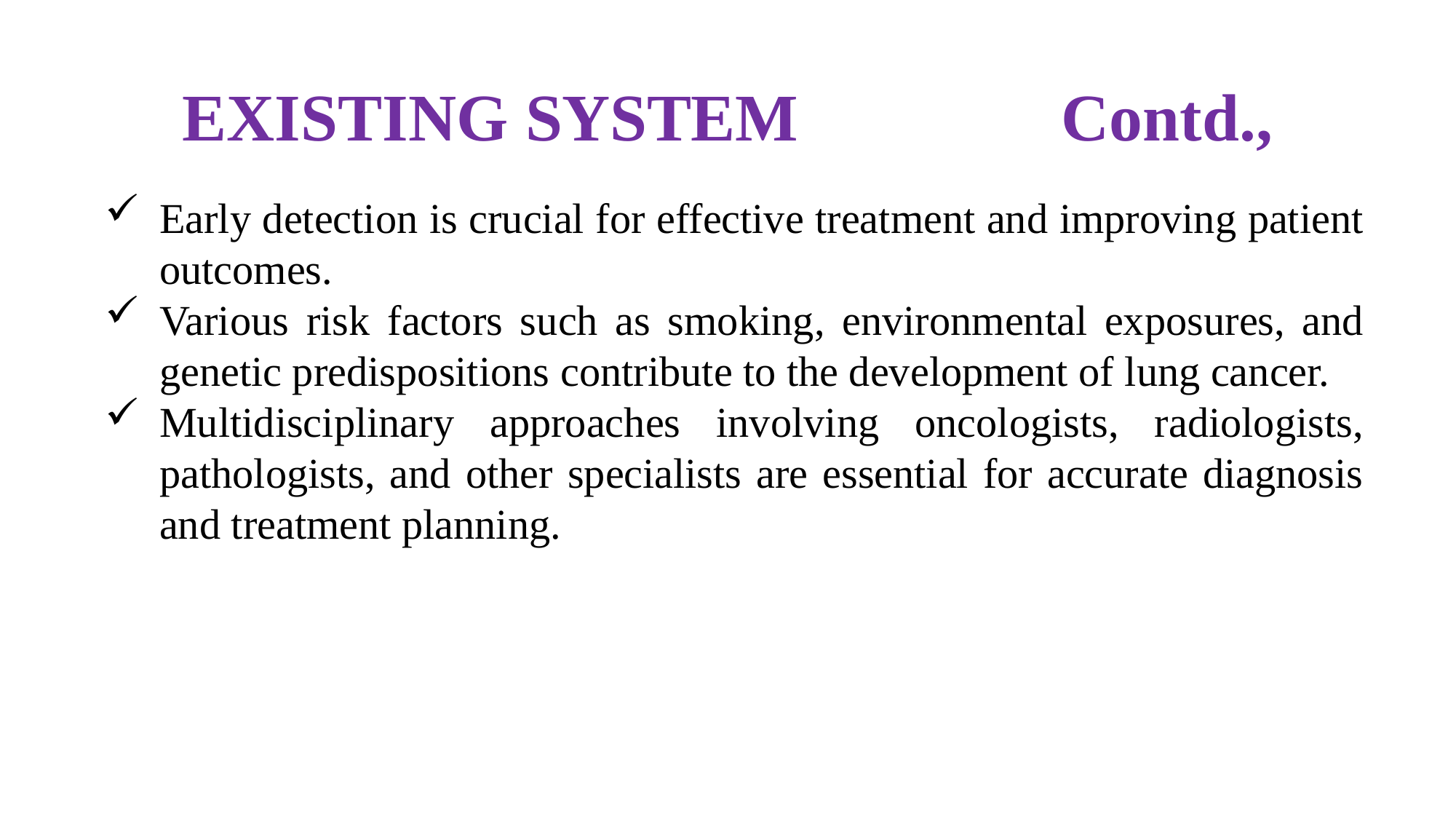

# EXISTING SYSTEM                Contd.,
Early detection is crucial for effective treatment and improving patient outcomes.
Various risk factors such as smoking, environmental exposures, and genetic predispositions contribute to the development of lung cancer.
Multidisciplinary approaches involving oncologists, radiologists, pathologists, and other specialists are essential for accurate diagnosis and treatment planning.